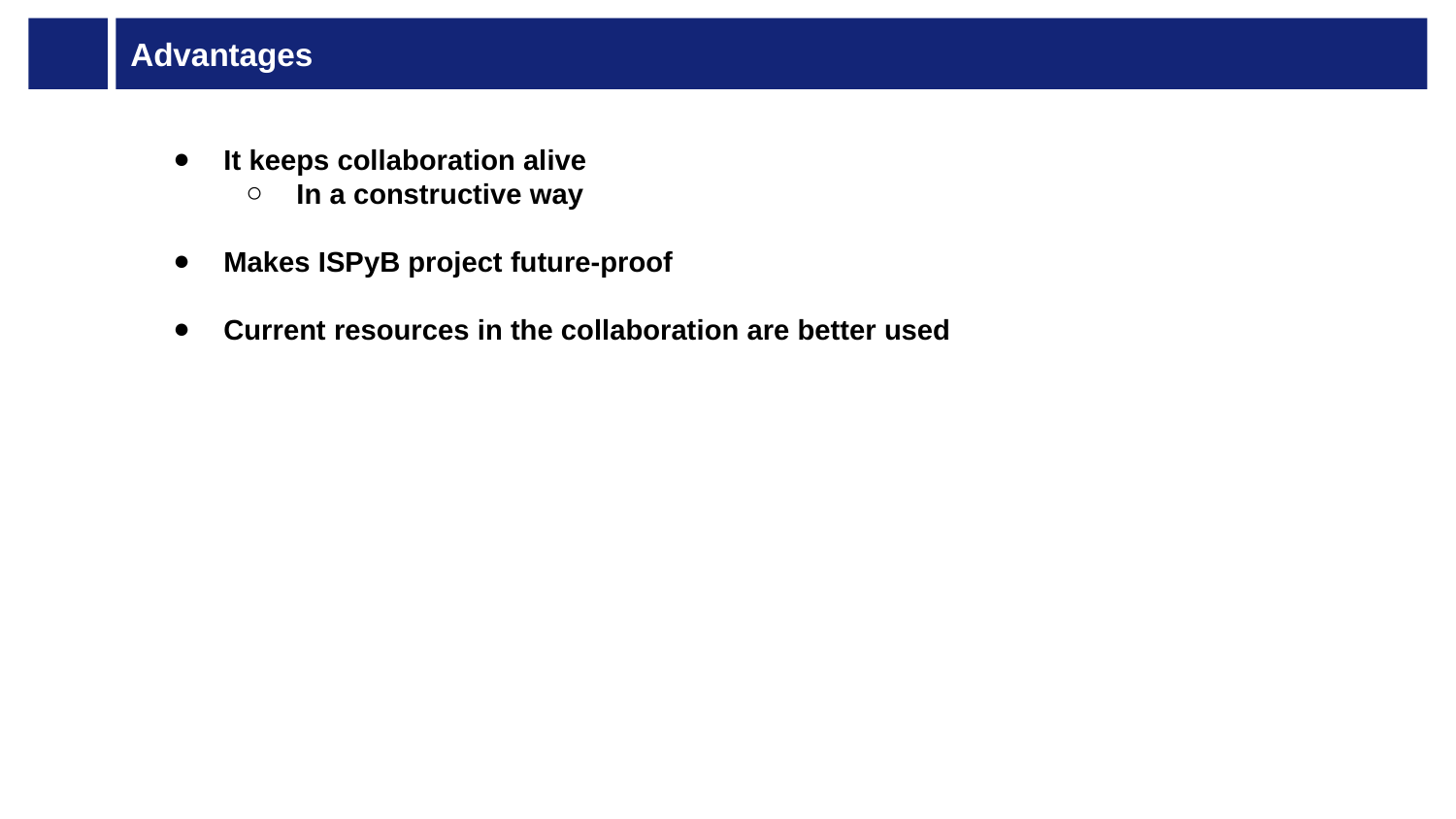

# Advantages
It keeps collaboration alive
In a constructive way

Makes ISPyB project future-proof

Current resources in the collaboration are better used